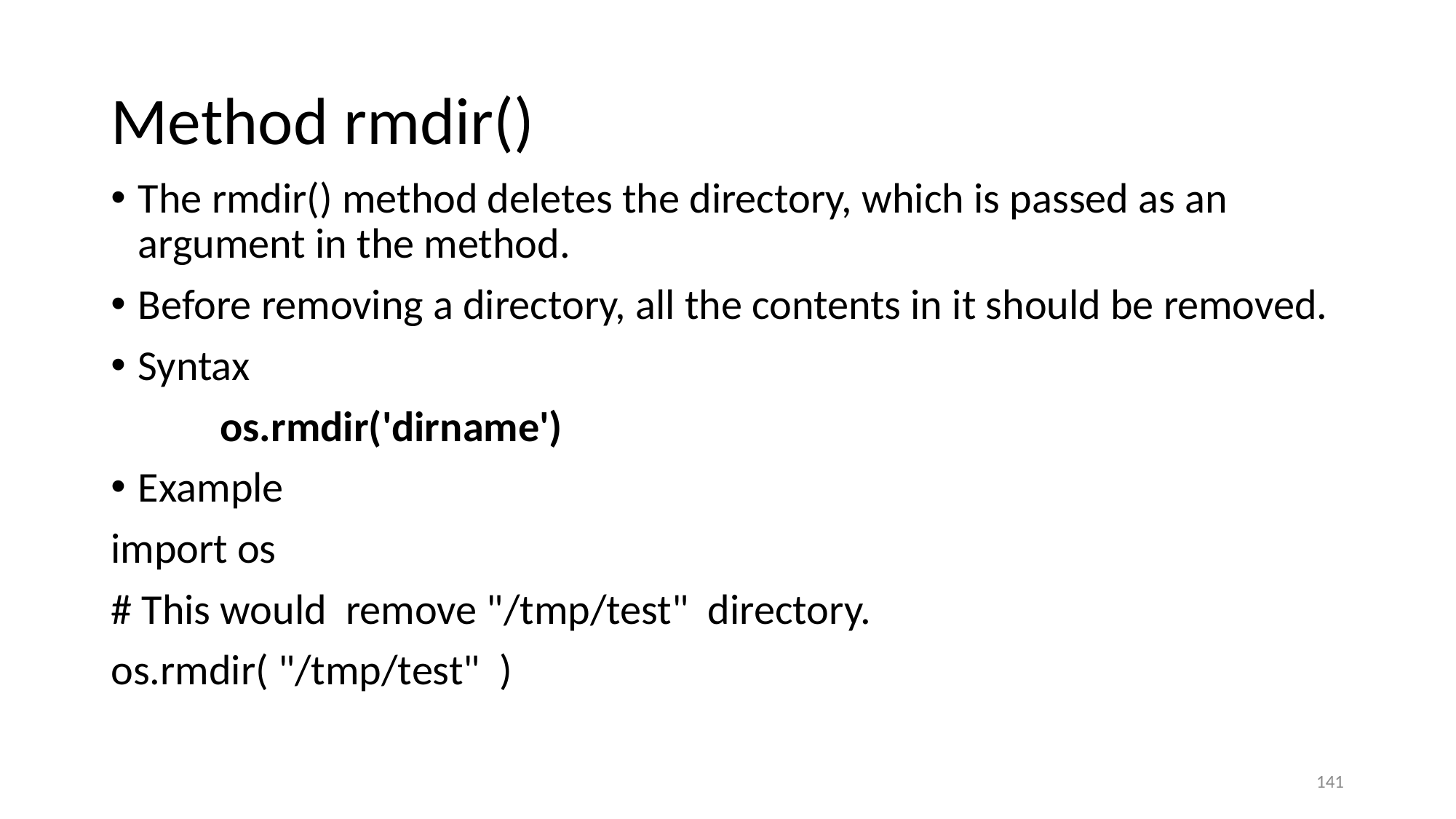

# Method rmdir()
The rmdir() method deletes the directory, which is passed as an argument in the method.
Before removing a directory, all the contents in it should be removed.
Syntax
	os.rmdir('dirname')
Example
import os
# This would  remove "/tmp/test"  directory.
os.rmdir( "/tmp/test"  )

141